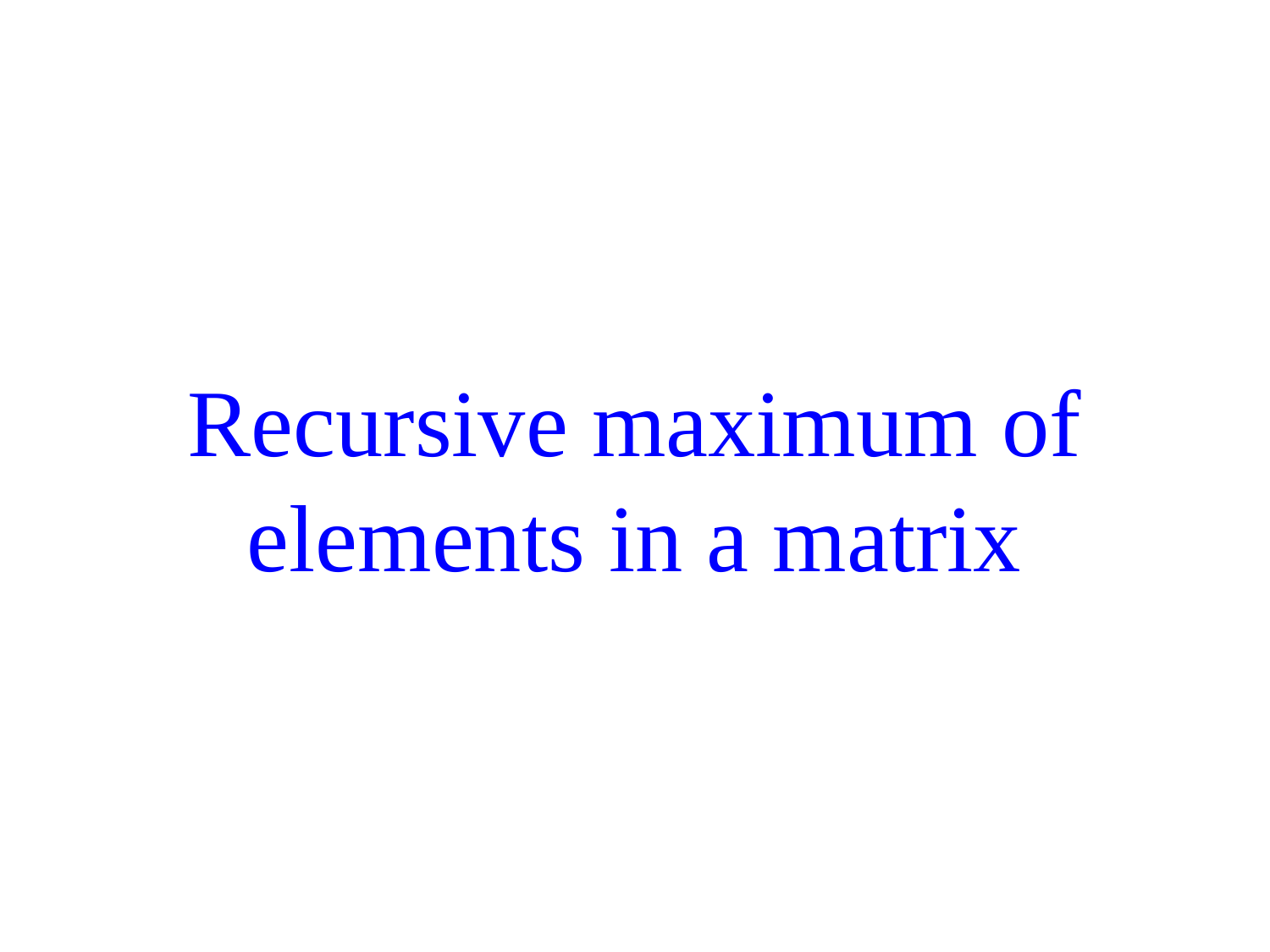

# Recursive maximum of elements in a matrix